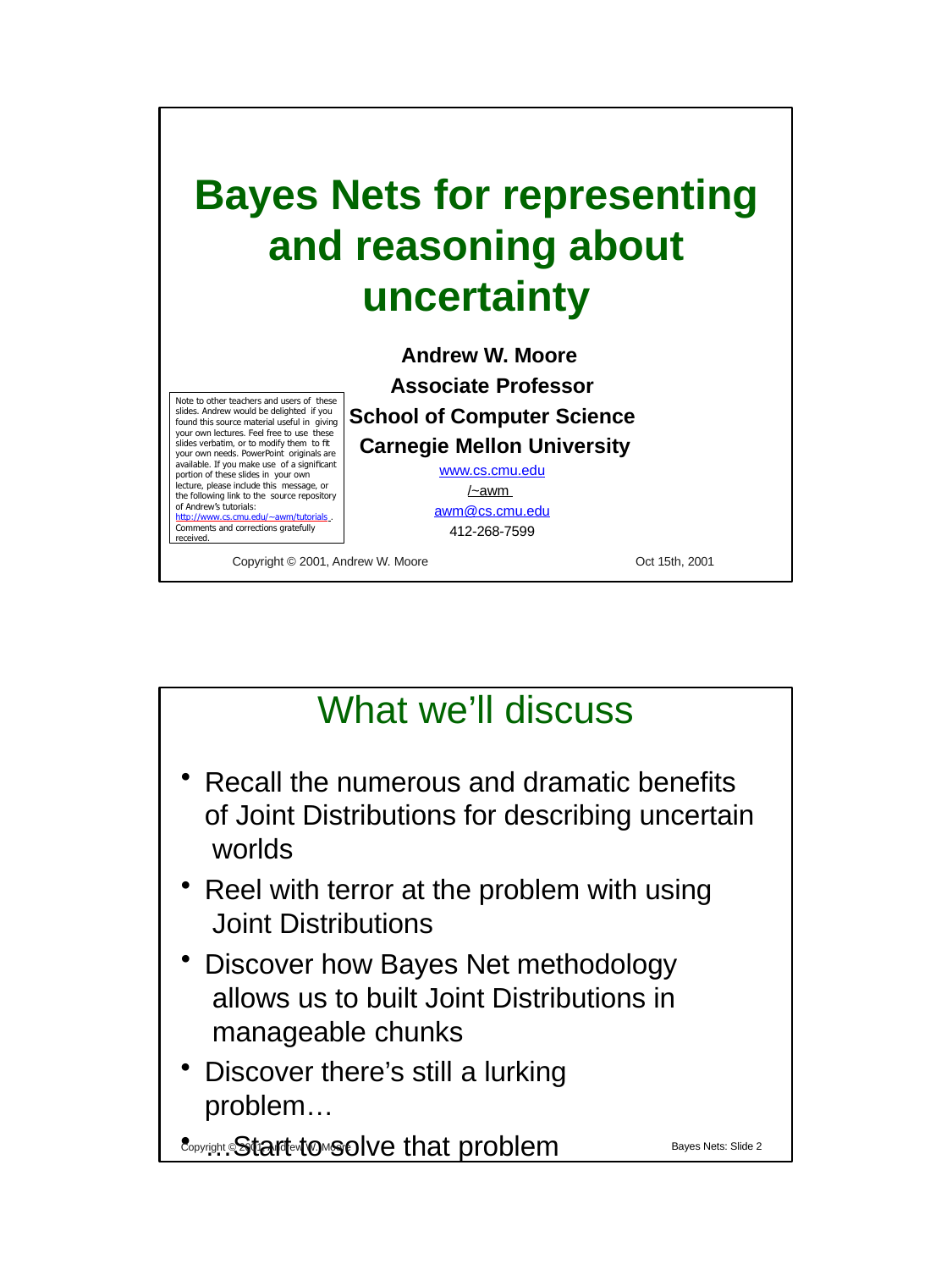

# Bayes Nets for representing  and reasoning about  uncertainty
Andrew W. Moore  Associate Professor
School of Computer Science  Carnegie Mellon University
www.cs.cmu.edu/~awm  awm@cs.cmu.edu
412-268-7599
Note to other teachers and users of  these slides. Andrew would be delighted  if you found this source material useful in  giving your own lectures. Feel free to use  these slides verbatim, or to modify them  to fit your own needs. PowerPoint  originals are available. If you make use  of a significant portion of these slides in  your own lecture, please include this  message, or the following link to the  source repository of Andrew’s tutorials:  http://www.cs.cmu.edu/~awm/tutorials .  Comments and corrections gratefully  received.
Copyright © 2001, Andrew W. Moore
Oct 15th, 2001
What we’ll discuss
Recall the numerous and dramatic benefits  of Joint Distributions for describing uncertain  worlds
Reel with terror at the problem with using  Joint Distributions
Discover how Bayes Net methodology  allows us to built Joint Distributions in  manageable chunks
Discover there’s still a lurking problem…
…Start to solve that problem
Copyright © 2001, Andrew W. Moore
Bayes Nets: Slide 2